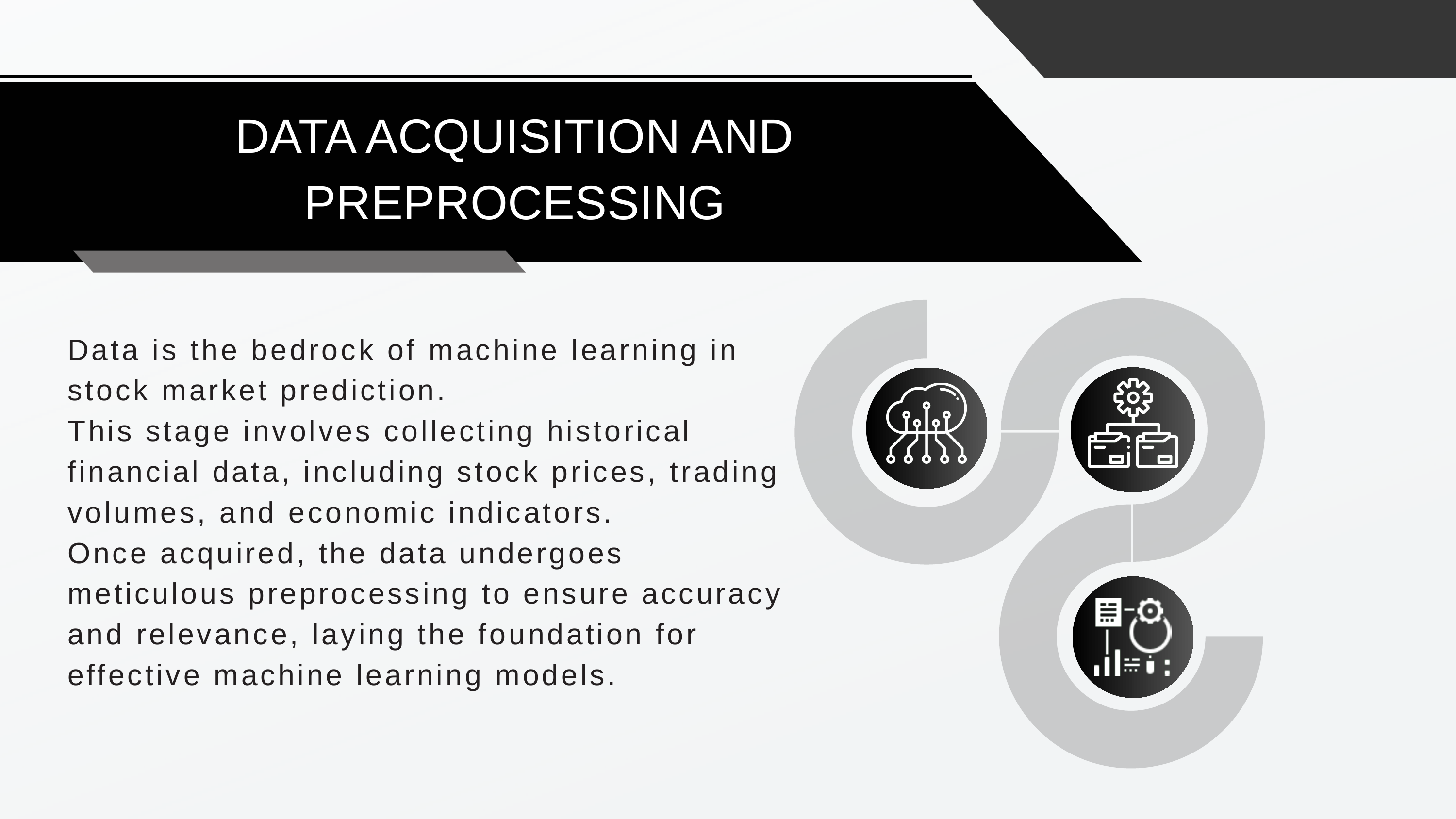

DATA ACQUISITION AND PREPROCESSING

Data is the bedrock of machine learning in stock market prediction.
This stage involves collecting historical financial data, including stock prices, trading volumes, and economic indicators.
Once acquired, the data undergoes meticulous preprocessing to ensure accuracy and relevance, laying the foundation for effective machine learning models.